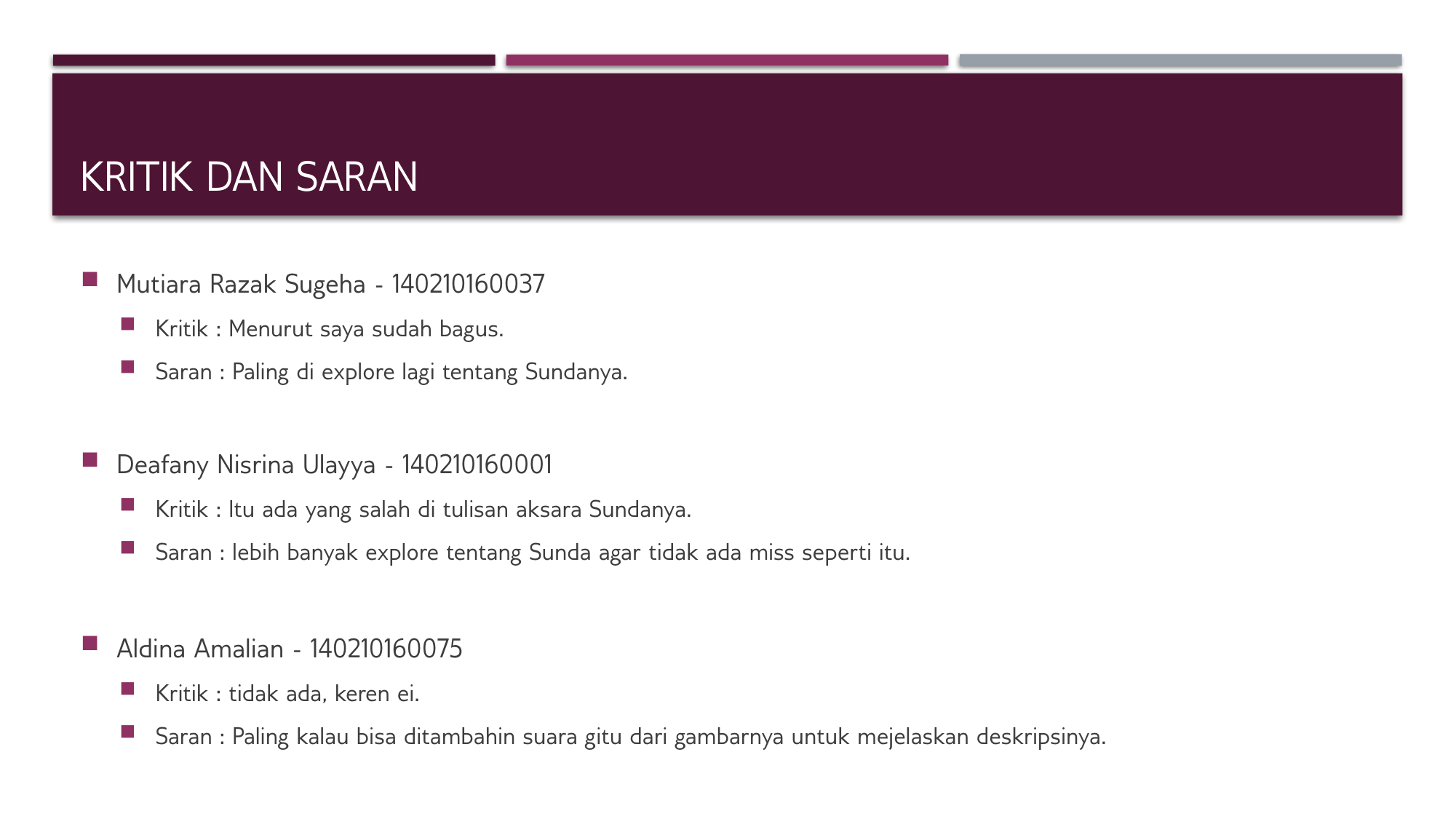

# KRITIK DAN SARAN
Mutiara Razak Sugeha - 140210160037
Kritik : Menurut saya sudah bagus.
Saran : Paling di explore lagi tentang Sundanya.

Deafany Nisrina Ulayya - 140210160001
Kritik : Itu ada yang salah di tulisan aksara Sundanya.
Saran : lebih banyak explore tentang Sunda agar tidak ada miss seperti itu.

Aldina Amalian - 140210160075
Kritik : tidak ada, keren ei.
Saran : Paling kalau bisa ditambahin suara gitu dari gambarnya untuk mejelaskan deskripsinya.